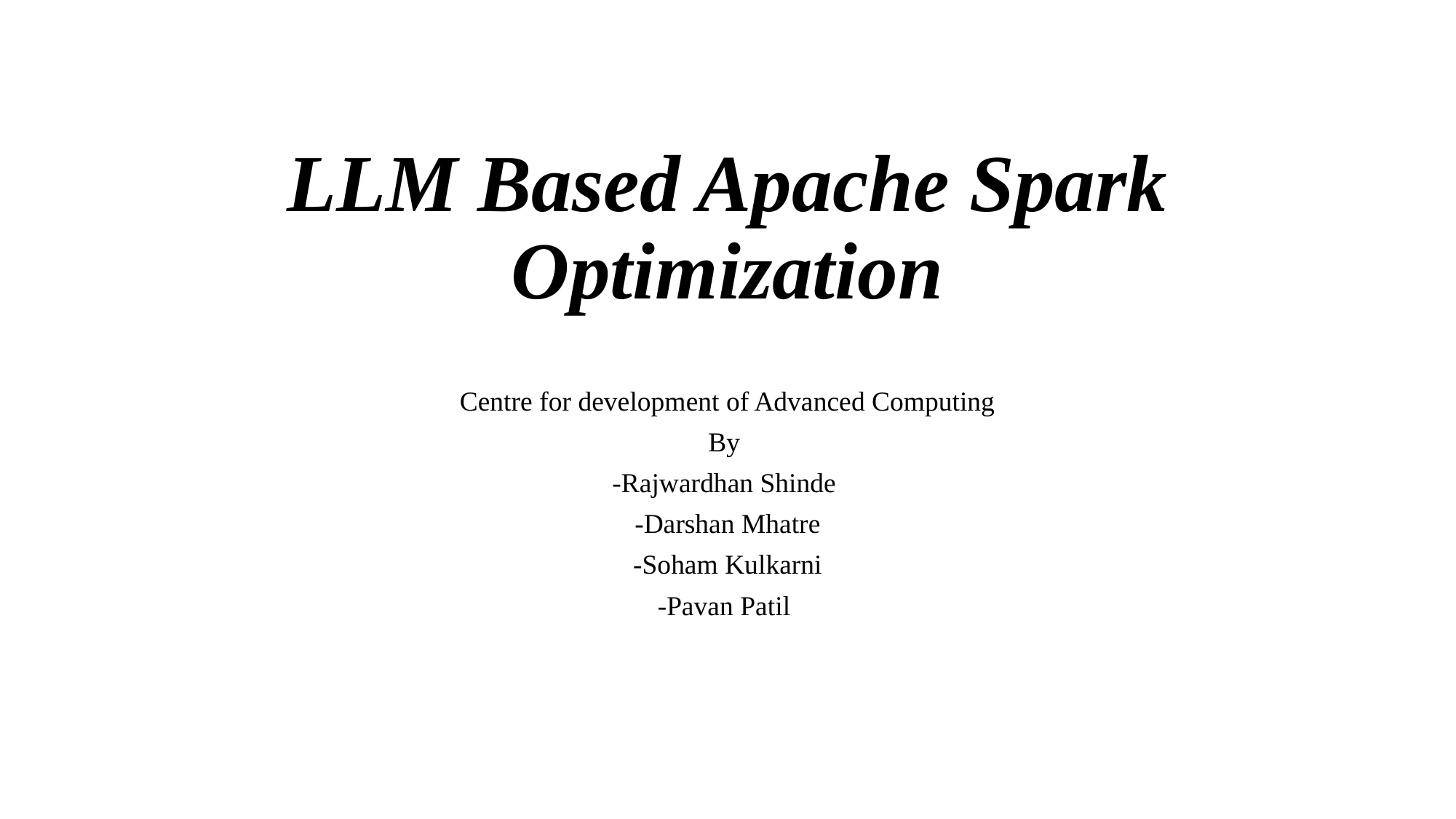

# LLM Based Apache Spark Optimization
Centre for development of Advanced Computing
By
-Rajwardhan Shinde
-Darshan Mhatre
-Soham Kulkarni
-Pavan Patil